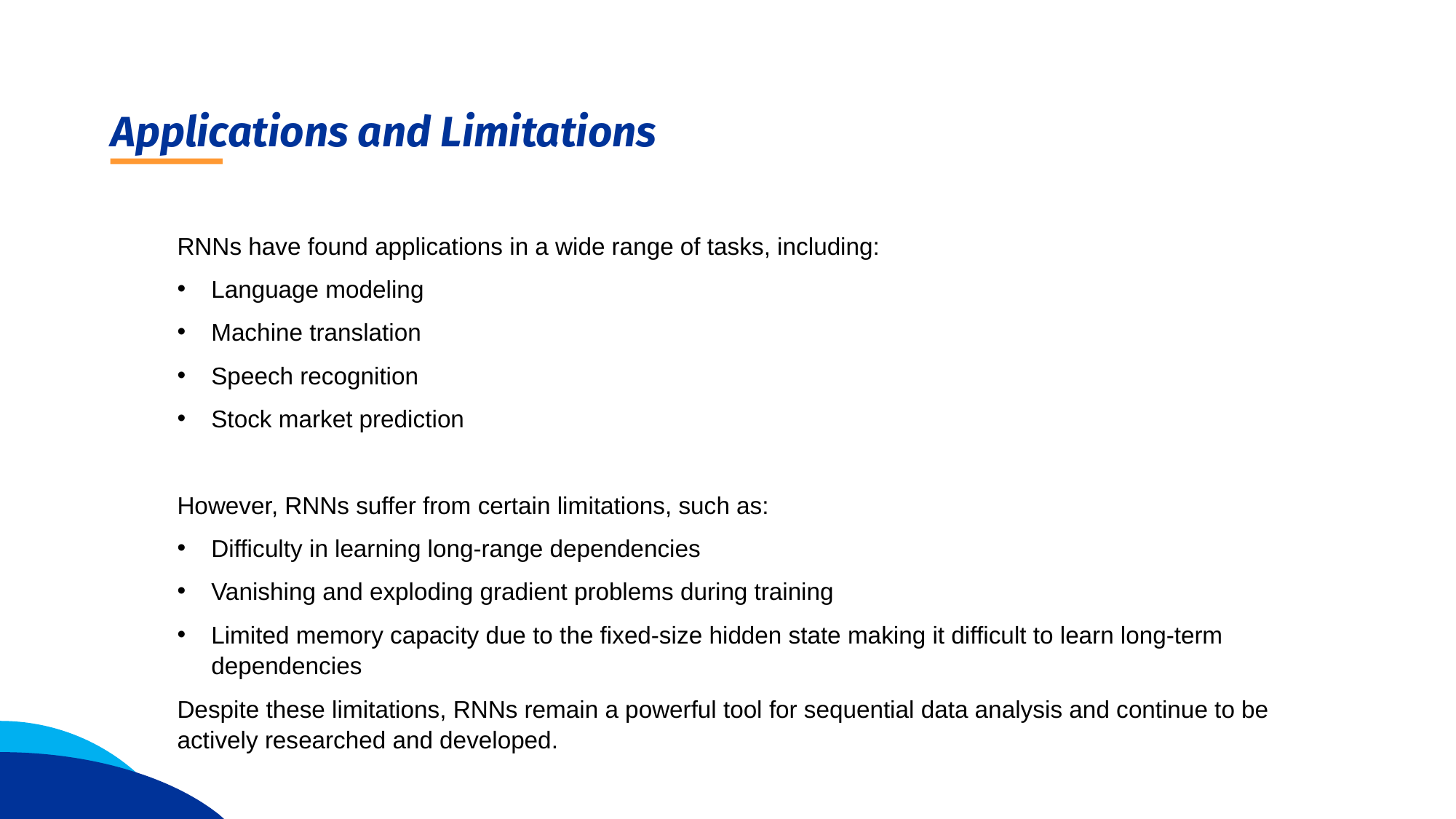

Applications and Limitations

RNNs have found applications in a wide range of tasks, including:
Language modeling
Machine translation
Speech recognition
Stock market prediction

However, RNNs suffer from certain limitations, such as:
Difficulty in learning long-range dependencies
Vanishing and exploding gradient problems during training
Limited memory capacity due to the fixed-size hidden state making it difficult to learn long-term dependencies
Despite these limitations, RNNs remain a powerful tool for sequential data analysis and continue to be actively researched and developed.